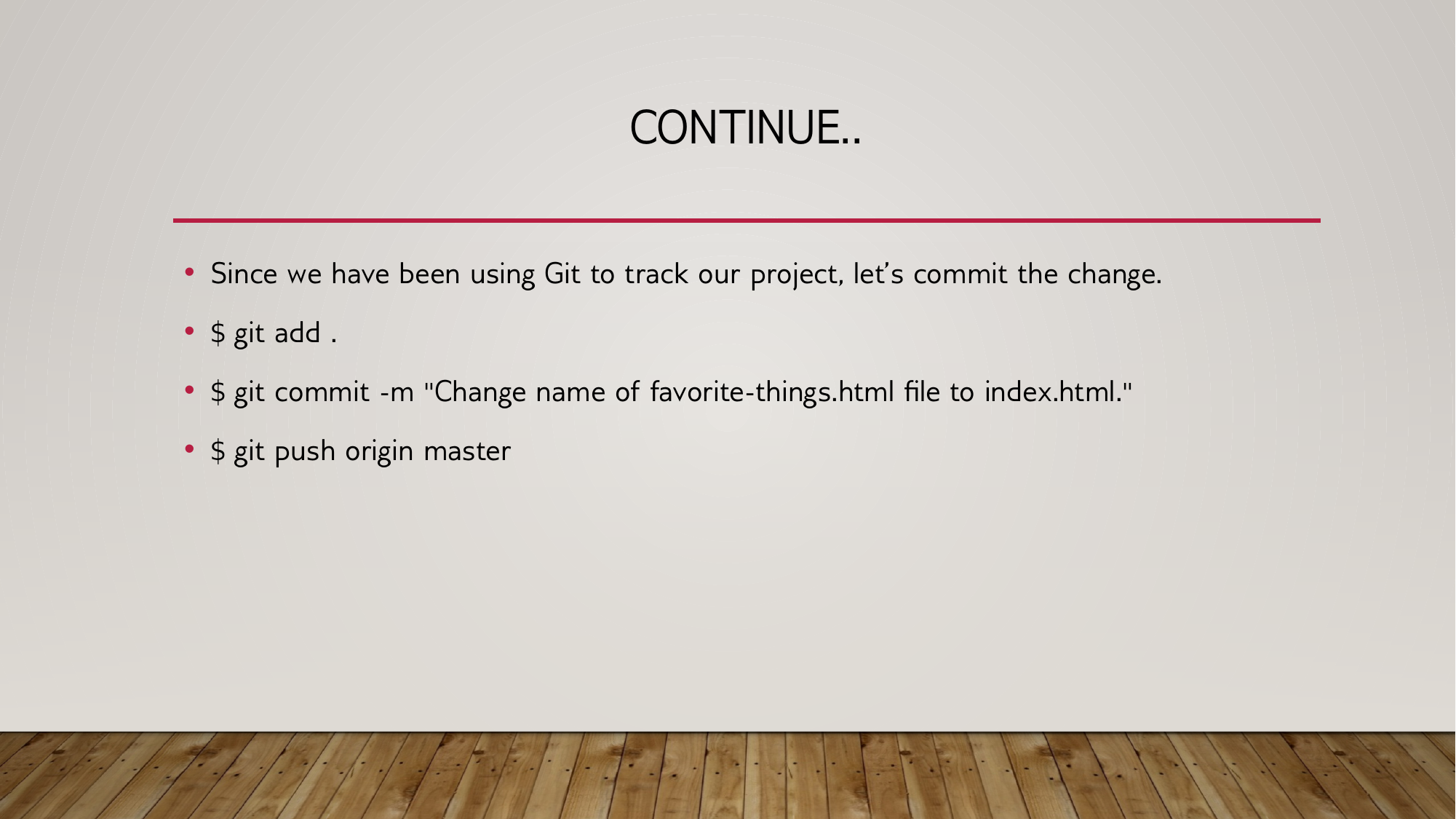

# Continue..
Since we have been using Git to track our project, let’s commit the change.
$ git add .
$ git commit -m "Change name of favorite-things.html file to index.html."
$ git push origin master